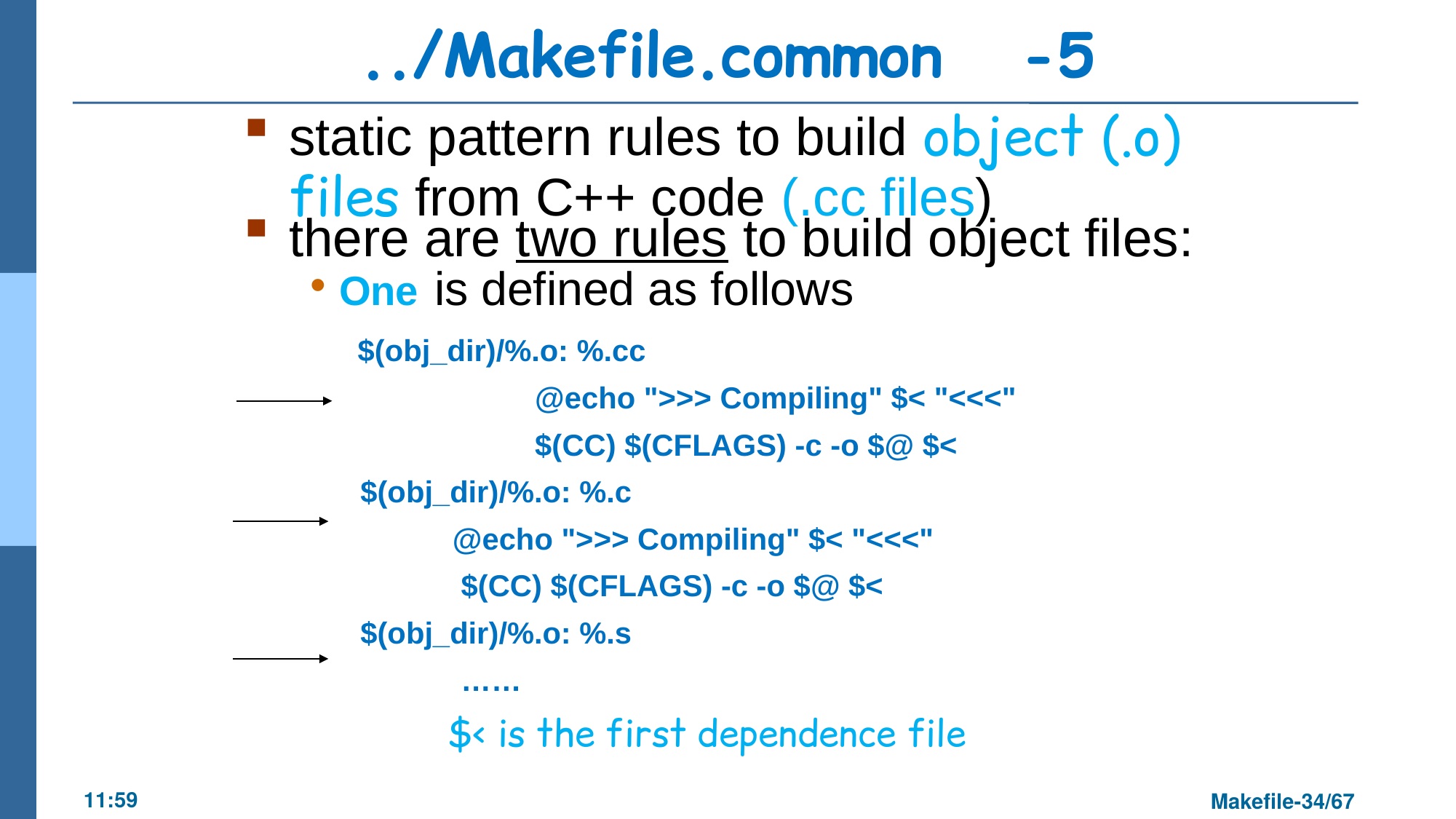

# ../Makefile.common   -5
static pattern rules to build object (.o) files from C++ code (.cc files)
there are two rules to build object files:
One is defined as follows
	  $(obj_dir)/%.o: %.cc
		@echo ">>> Compiling" $< "<<<"
		$(CC) $(CFLAGS) -c -o $@ $<
$(obj_dir)/%.o: %.c
           @echo ">>> Compiling" $< "<<<"
            $(CC) $(CFLAGS) -c -o $@ $<
$(obj_dir)/%.o: %.s
            ……
		$< is the first dependence file